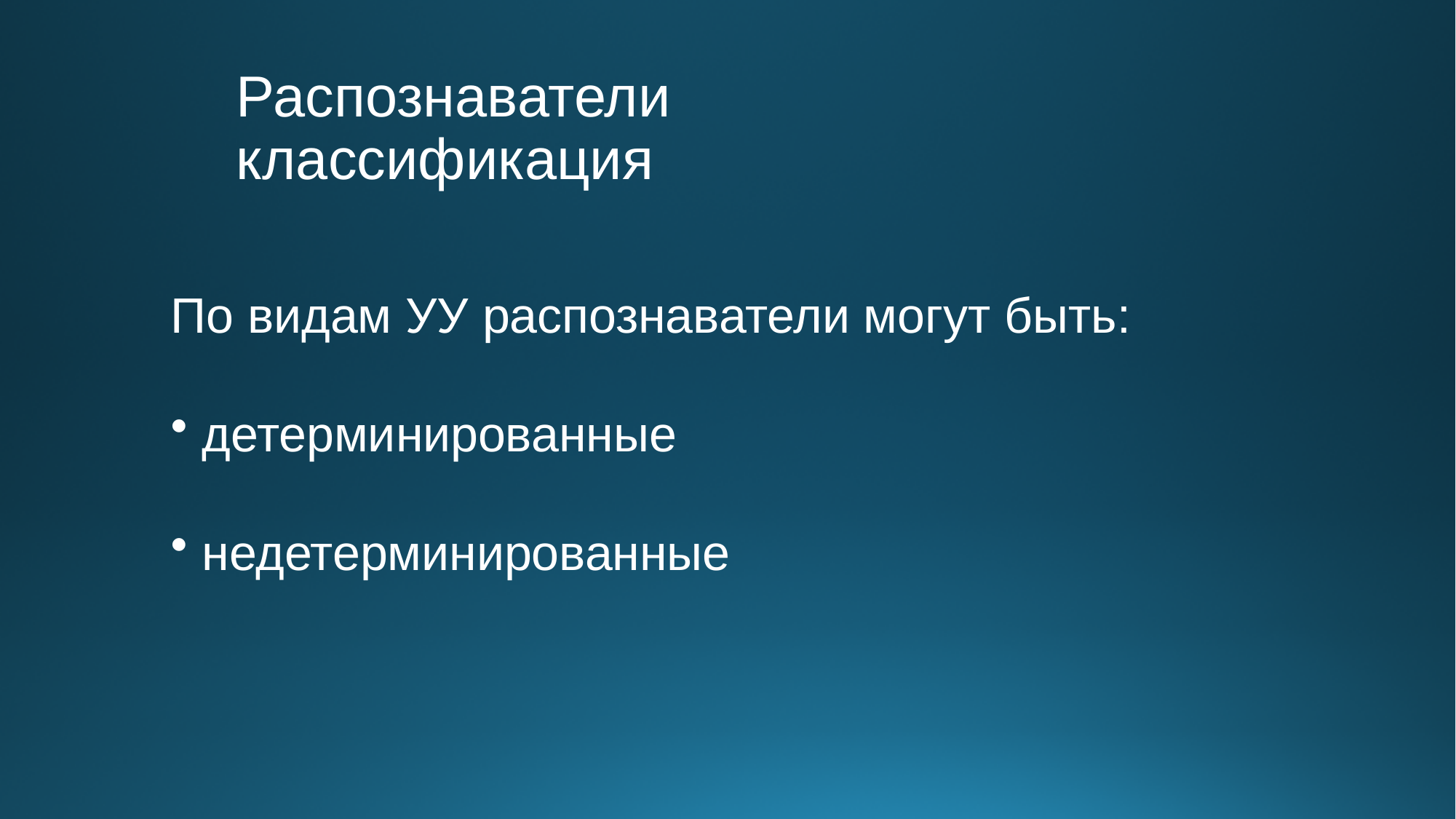

# Распознаватели классификация
По видам УУ распознаватели могут быть:

 детерминированные

 недетерминированные